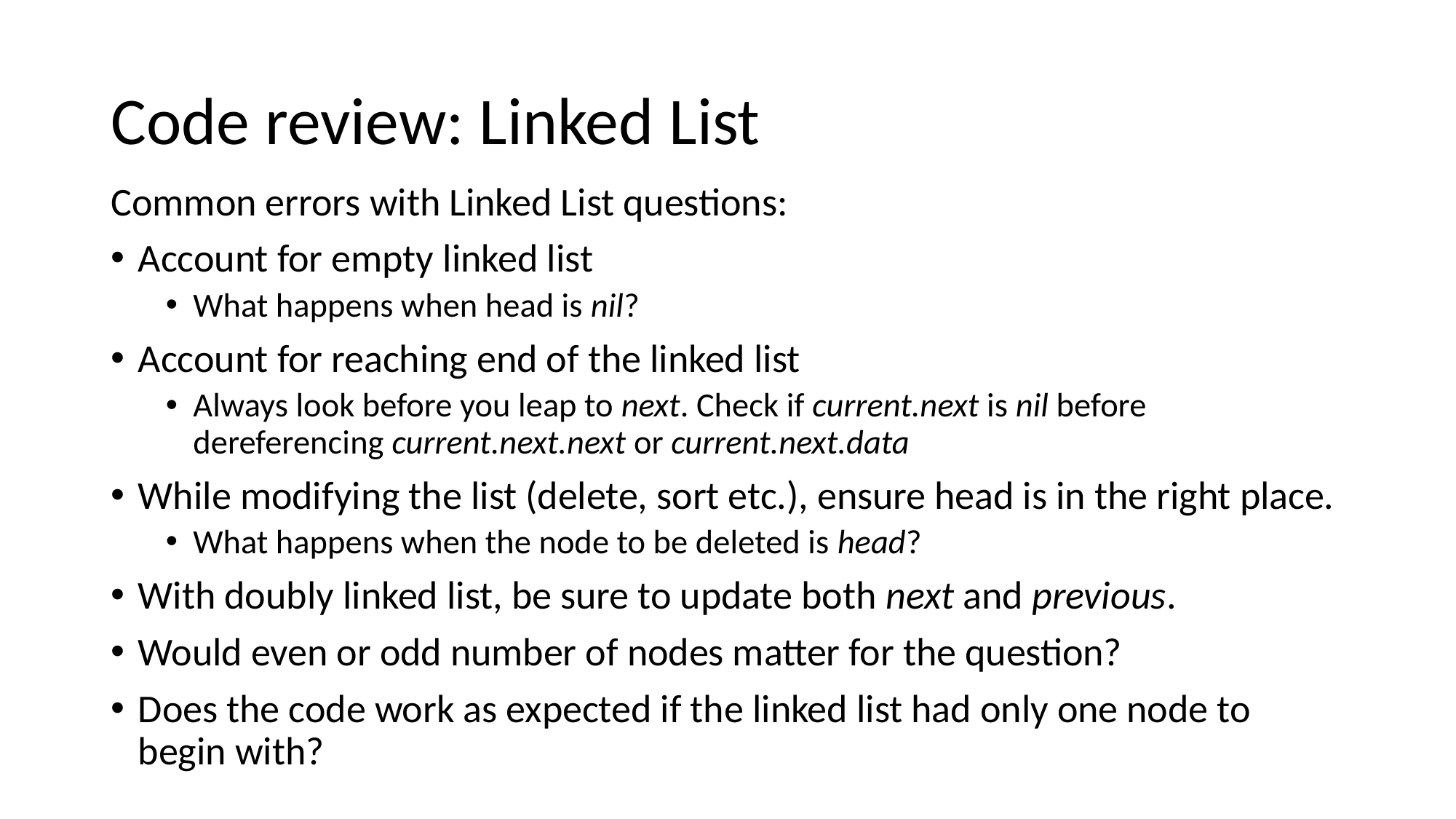

# Code review: Linked List
Common errors with Linked List questions:
Account for empty linked list
What happens when head is nil?
Account for reaching end of the linked list
Always look before you leap to next. Check if current.next is nil before dereferencing current.next.next or current.next.data
While modifying the list (delete, sort etc.), ensure head is in the right place.
What happens when the node to be deleted is head?
With doubly linked list, be sure to update both next and previous.
Would even or odd number of nodes matter for the question?
Does the code work as expected if the linked list had only one node to begin with?